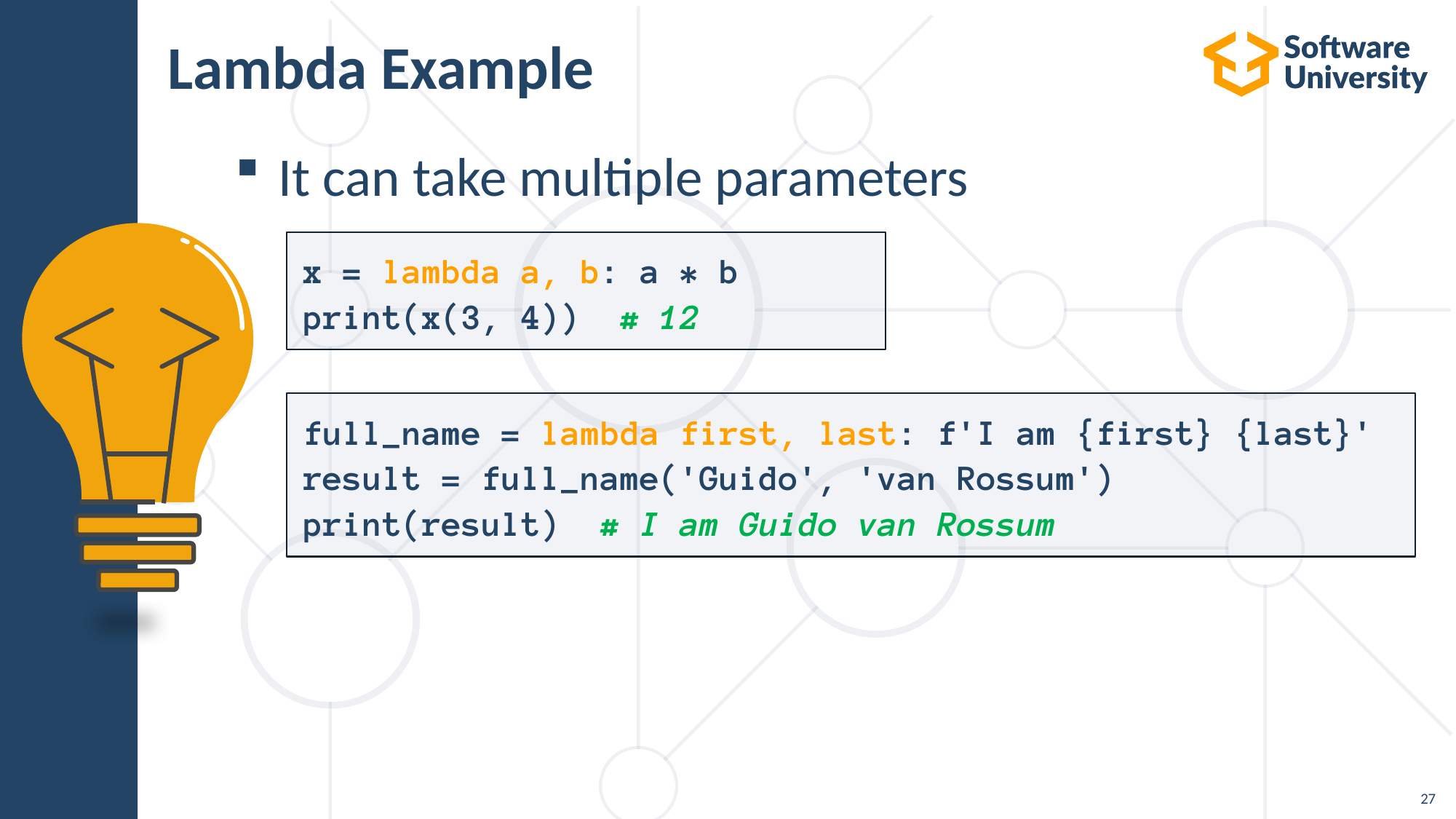

# Lambda Example
It can take multiple parameters
x = lambda a, b: a * b
print(x(3, 4))  # 12
full_name = lambda first, last: f'I am {first} {last}'
result = full_name('Guido', 'van Rossum')
print(result)  # I am Guido van Rossum
27